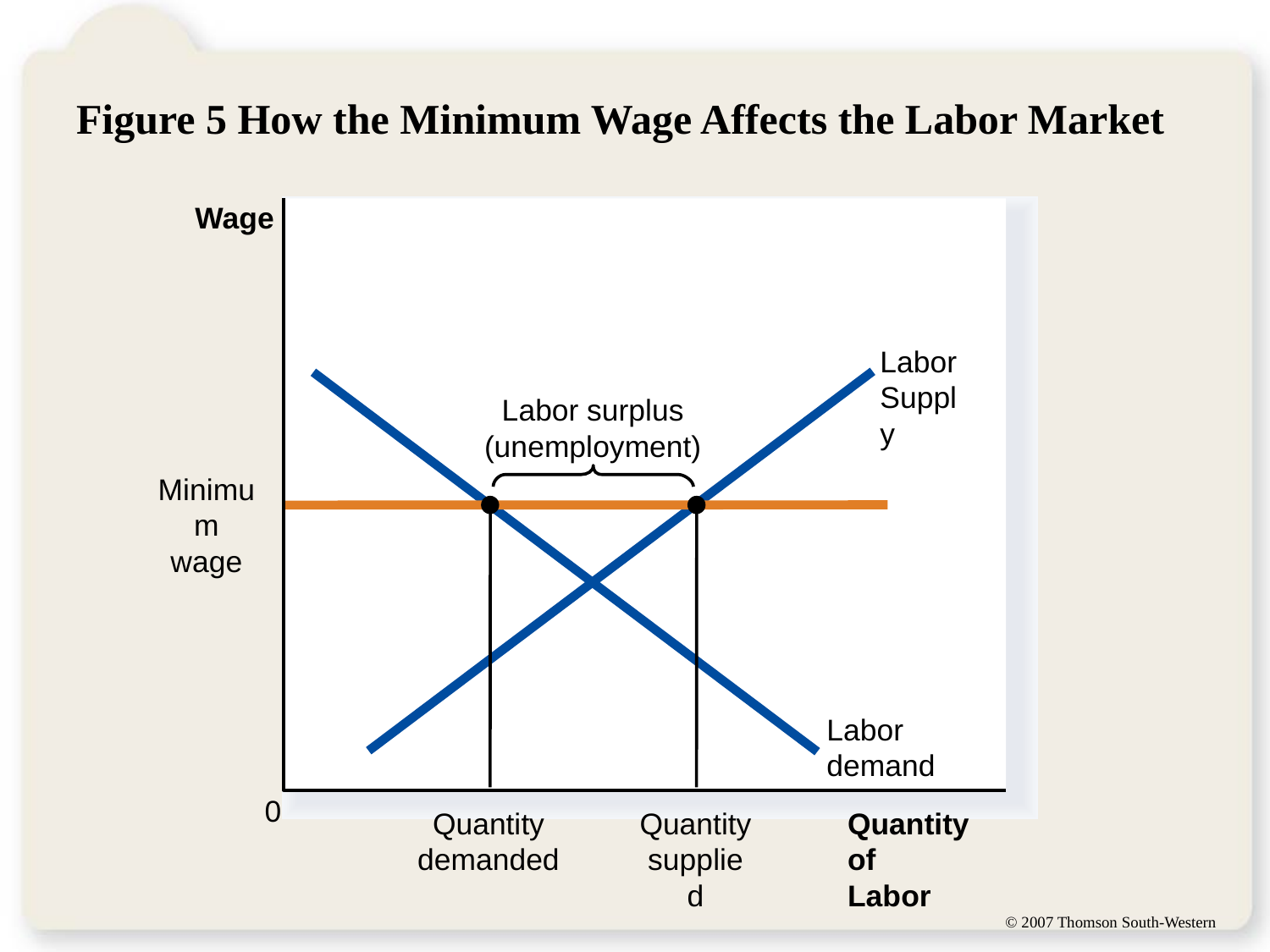

# Figure 5 How the Minimum Wage Affects the Labor Market

Wage

Labor
Supply
Labor
demand
Labor surplus
(unemployment)

Minimum
wage

Quantity
demanded

Quantity
supplied
0
Quantity of
Labor